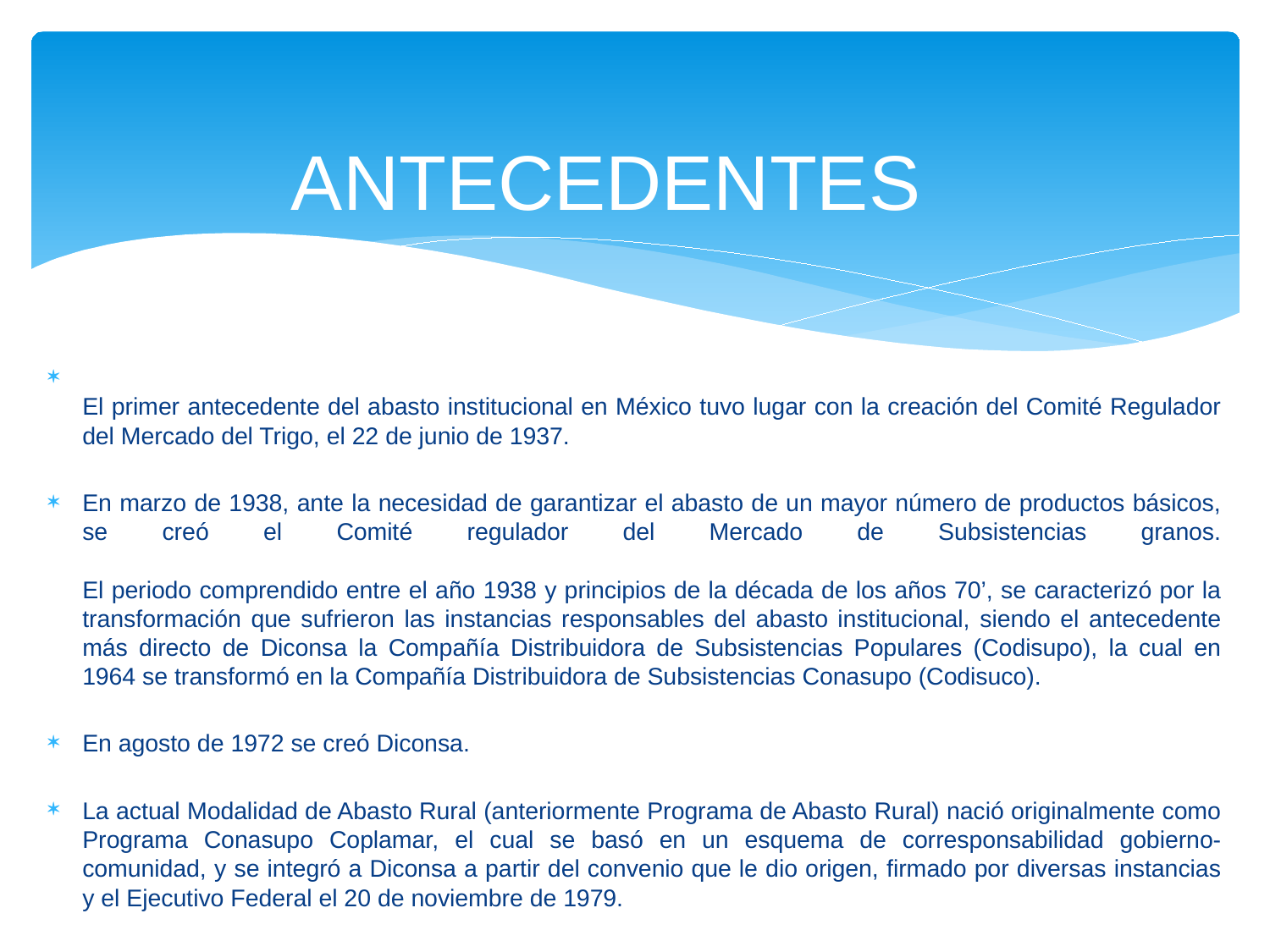

# ANTECEDENTES
El primer antecedente del abasto institucional en México tuvo lugar con la creación del Comité Regulador del Mercado del Trigo, el 22 de junio de 1937.

En marzo de 1938, ante la necesidad de garantizar el abasto de un mayor número de productos básicos, se creó el Comité regulador del Mercado de Subsistencias granos.
El periodo comprendido entre el año 1938 y principios de la década de los años 70’, se caracterizó por la transformación que sufrieron las instancias responsables del abasto institucional, siendo el antecedente más directo de Diconsa la Compañía Distribuidora de Subsistencias Populares (Codisupo), la cual en 1964 se transformó en la Compañía Distribuidora de Subsistencias Conasupo (Codisuco).

En agosto de 1972 se creó Diconsa.

La actual Modalidad de Abasto Rural (anteriormente Programa de Abasto Rural) nació originalmente como Programa Conasupo Coplamar, el cual se basó en un esquema de corresponsabilidad gobierno-comunidad, y se integró a Diconsa a partir del convenio que le dio origen, firmado por diversas instancias y el Ejecutivo Federal el 20 de noviembre de 1979.